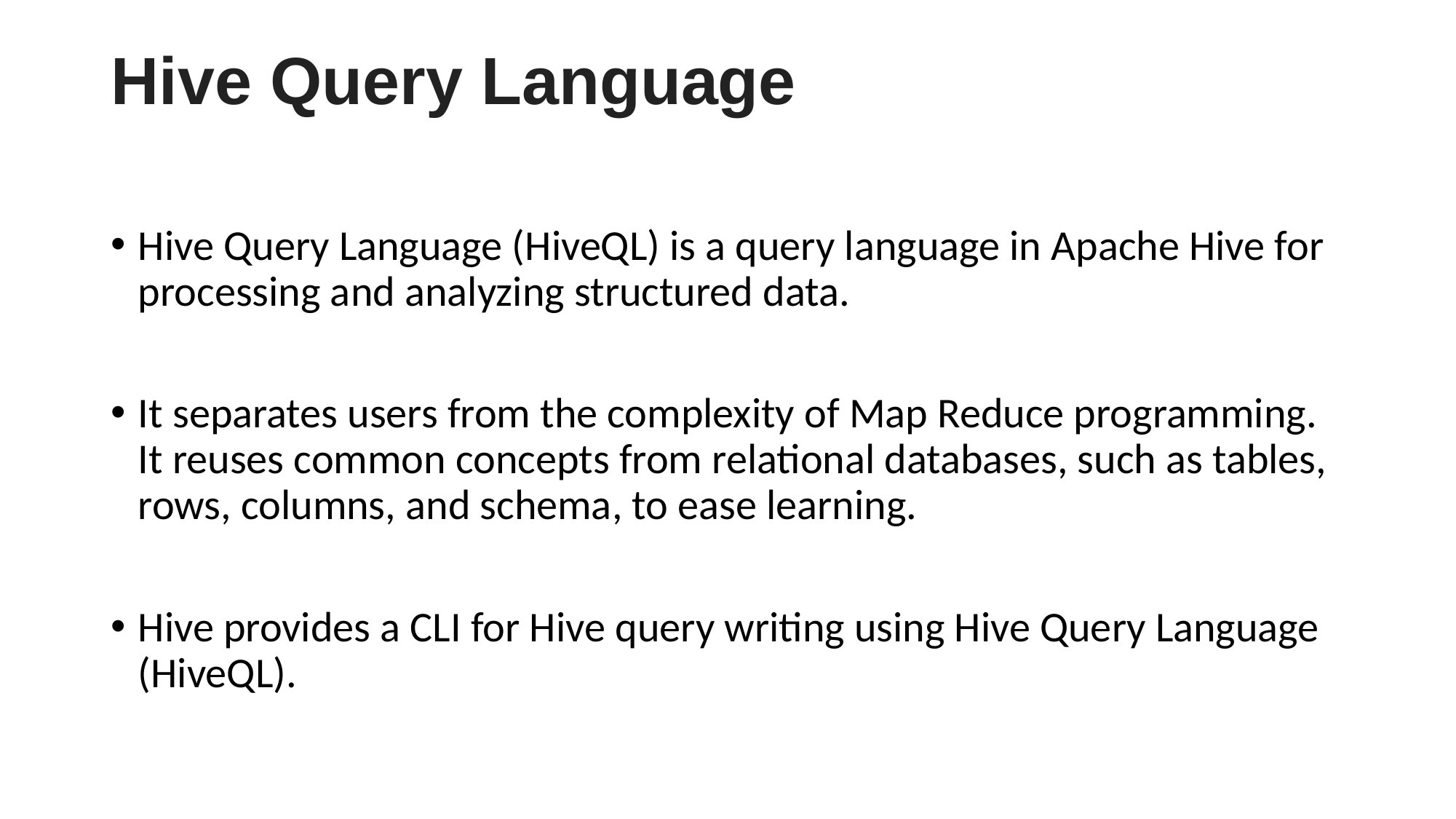

# Hive Query Language
Hive Query Language (HiveQL) is a query language in Apache Hive for processing and analyzing structured data.

It separates users from the complexity of Map Reduce programming. It reuses common concepts from relational databases, such as tables, rows, columns, and schema, to ease learning.

Hive provides a CLI for Hive query writing using Hive Query Language (HiveQL).